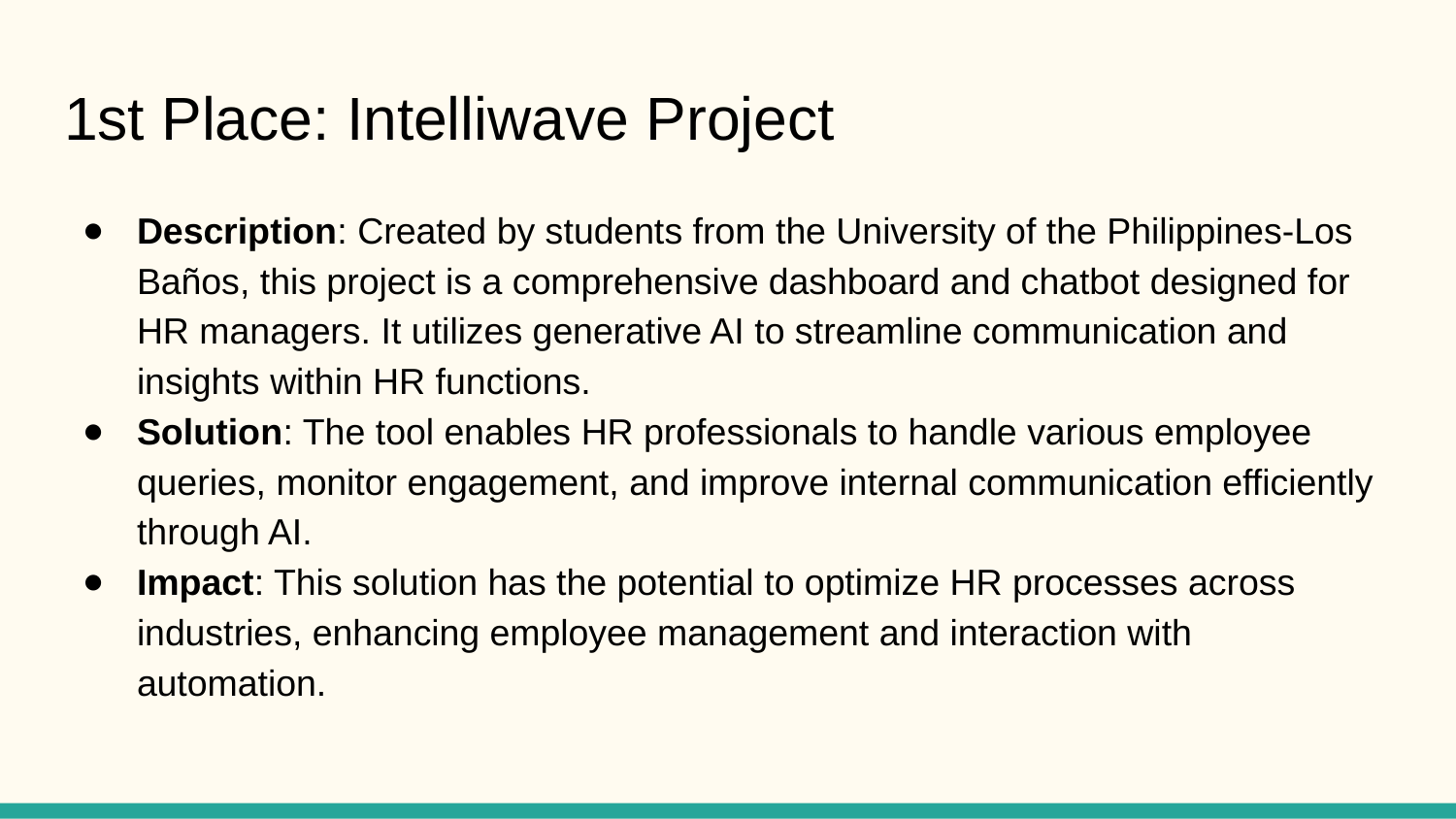

# 1st Place: Intelliwave Project
Description: Created by students from the University of the Philippines-Los Baños, this project is a comprehensive dashboard and chatbot designed for HR managers. It utilizes generative AI to streamline communication and insights within HR functions.
Solution: The tool enables HR professionals to handle various employee queries, monitor engagement, and improve internal communication efficiently through AI.
Impact: This solution has the potential to optimize HR processes across industries, enhancing employee management and interaction with automation.